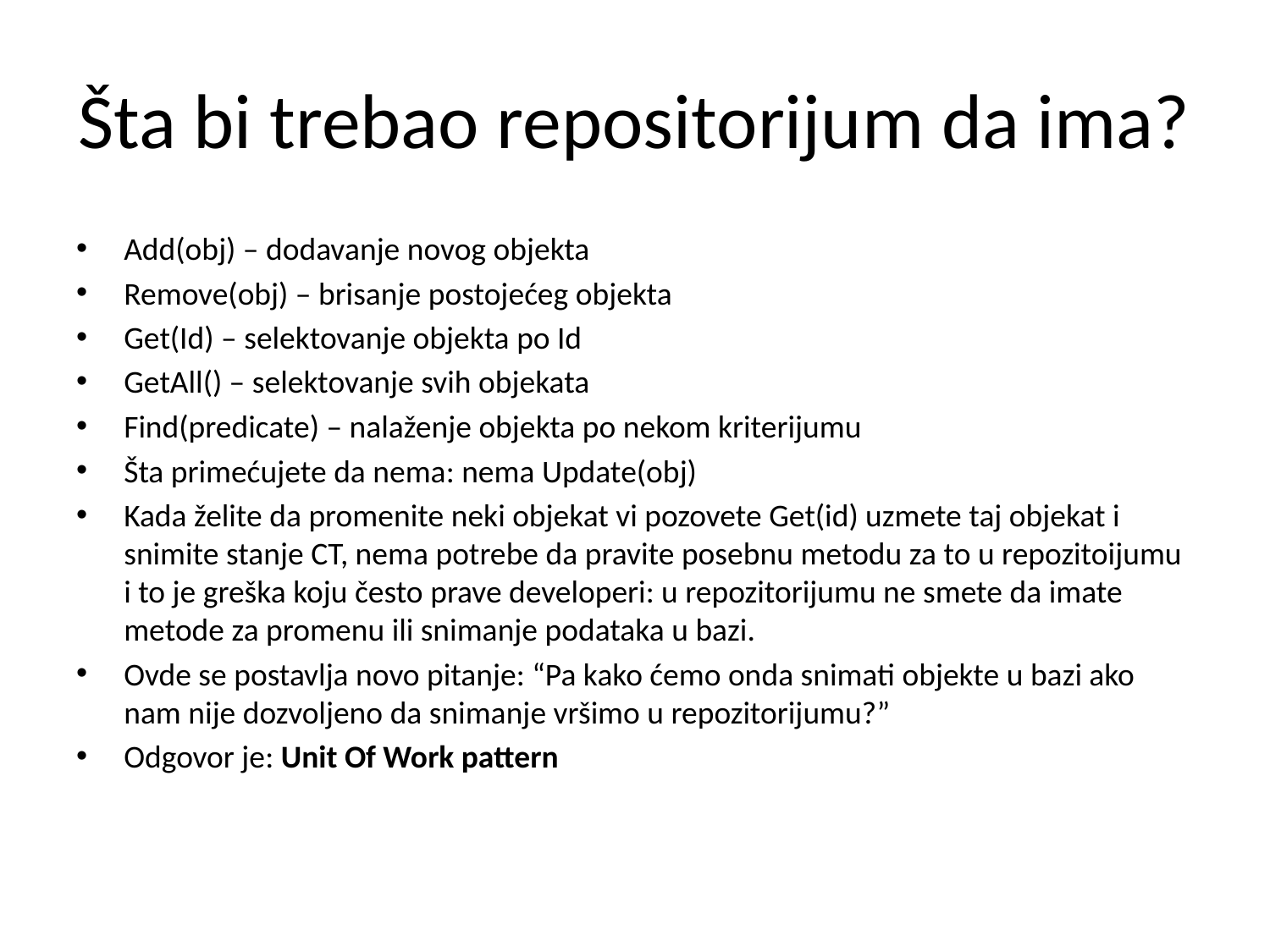

# Šta bi trebao repositorijum da ima?
Add(obj) – dodavanje novog objekta
Remove(obj) – brisanje postojećeg objekta
Get(Id) – selektovanje objekta po Id
GetAll() – selektovanje svih objekata
Find(predicate) – nalaženje objekta po nekom kriterijumu
Šta primećujete da nema: nema Update(obj)
Kada želite da promenite neki objekat vi pozovete Get(id) uzmete taj objekat i snimite stanje CT, nema potrebe da pravite posebnu metodu za to u repozitoijumu i to je greška koju često prave developeri: u repozitorijumu ne smete da imate metode za promenu ili snimanje podataka u bazi.
Ovde se postavlja novo pitanje: “Pa kako ćemo onda snimati objekte u bazi ako nam nije dozvoljeno da snimanje vršimo u repozitorijumu?”
Odgovor je: Unit Of Work pattern